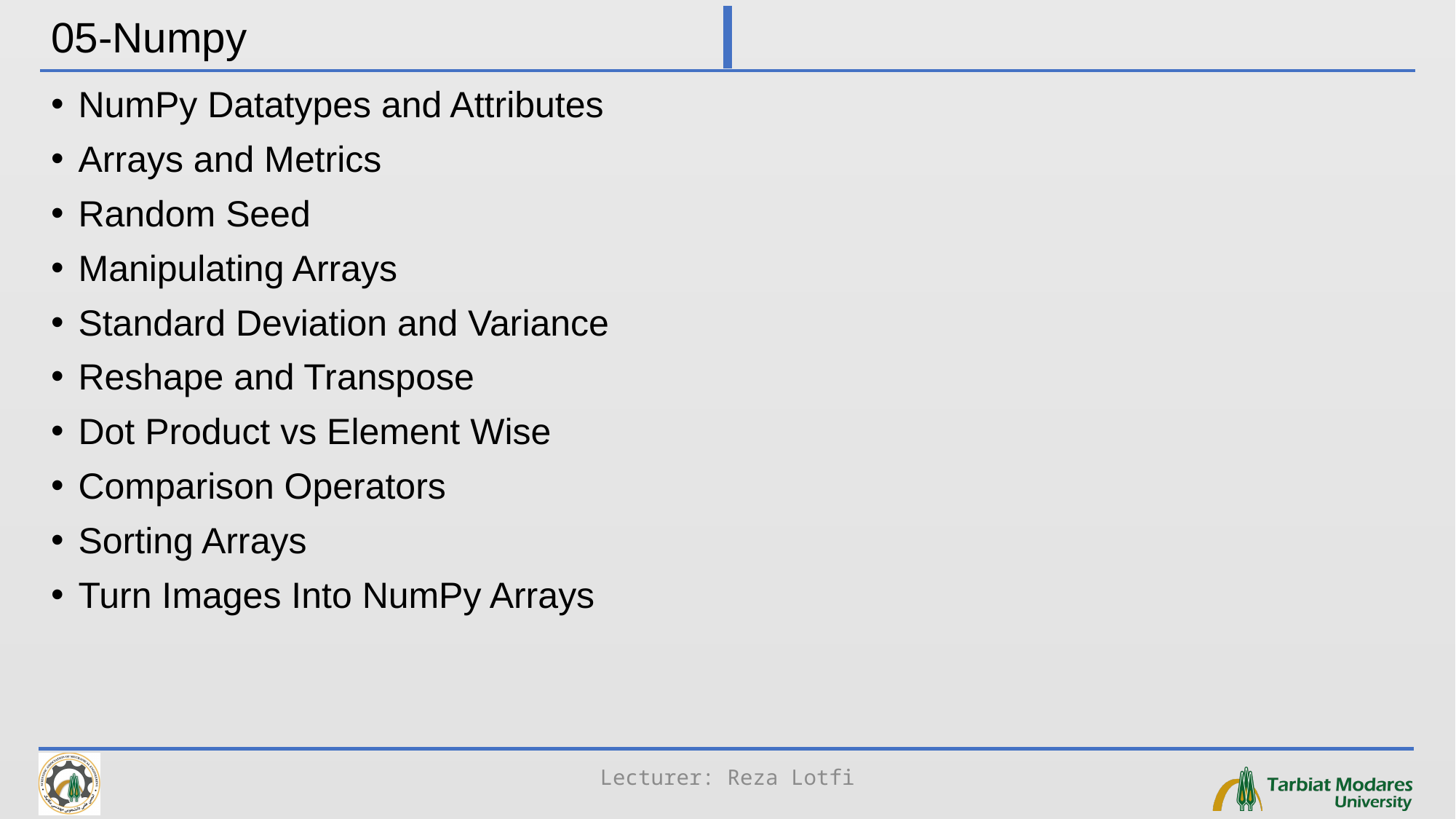

# 05-Numpy

NumPy Datatypes and Attributes
Arrays and Metrics
Random Seed
Manipulating Arrays
Standard Deviation and Variance
Reshape and Transpose
Dot Product vs Element Wise
Comparison Operators
Sorting Arrays
Turn Images Into NumPy Arrays
Lecturer: Reza Lotfi